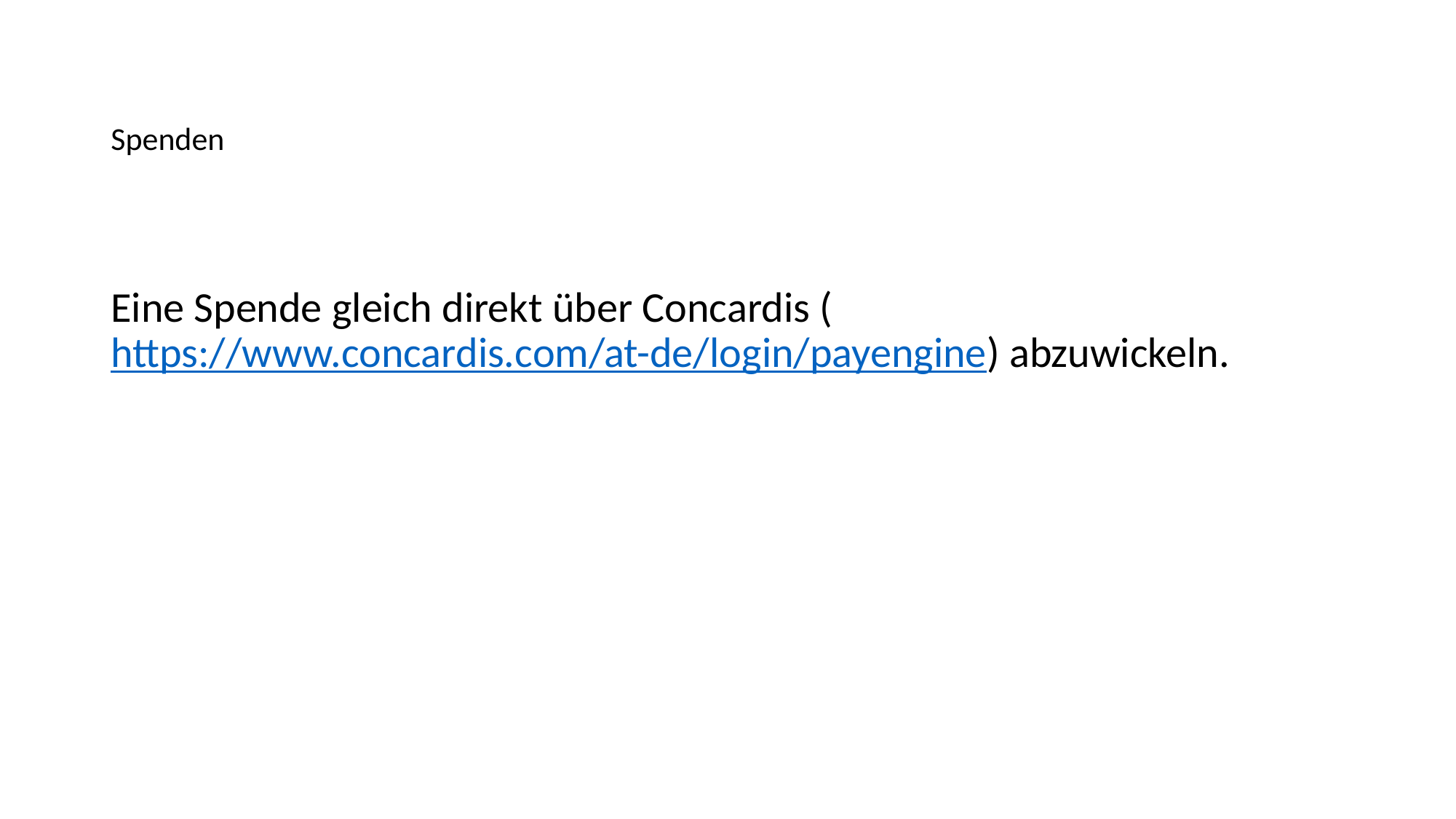

# Spenden
Eine Spende gleich direkt über Concardis (https://www.concardis.com/at-de/login/payengine) abzuwickeln.